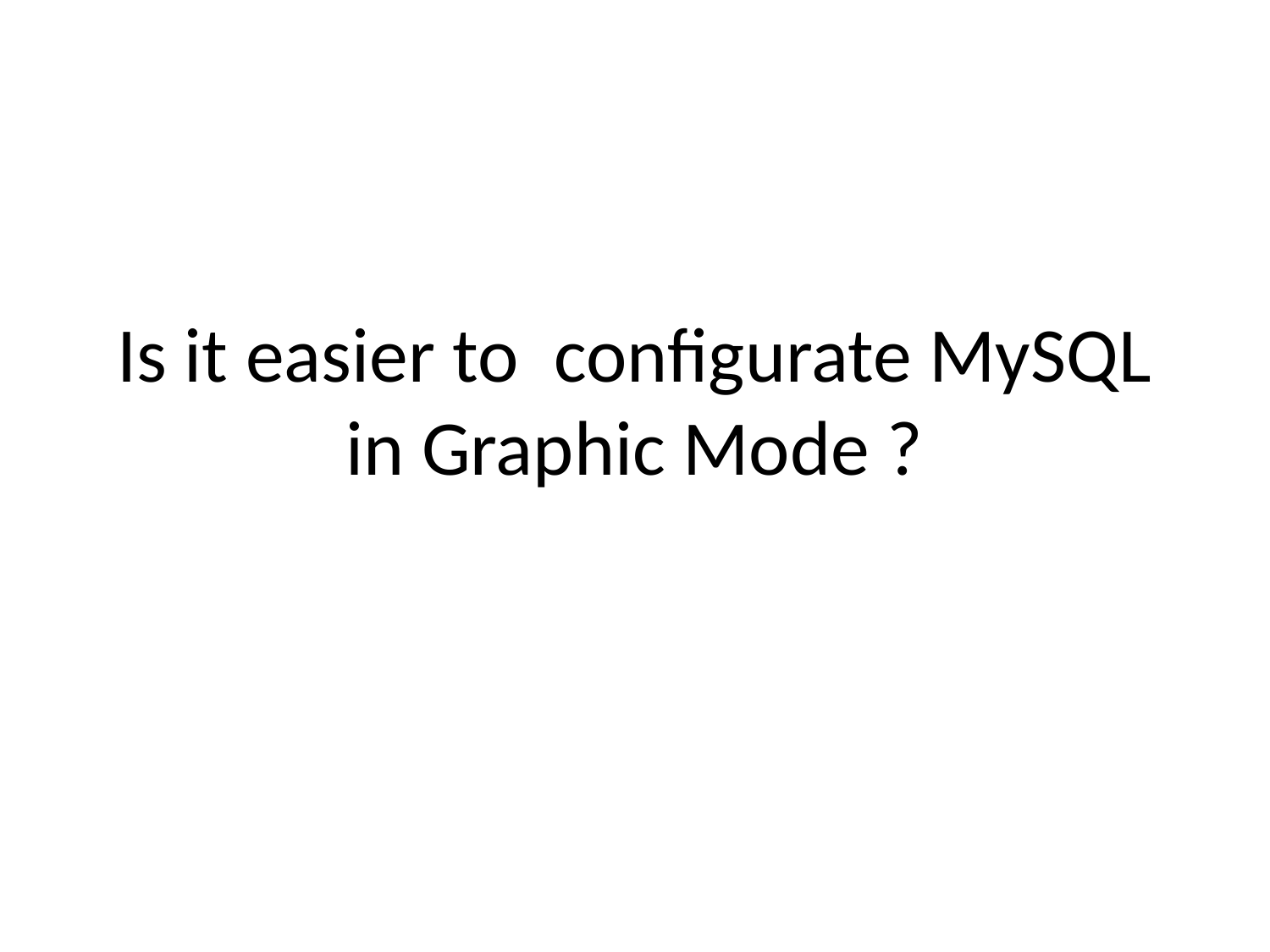

# Is it easier to  configurate MySQL in Graphic Mode ?